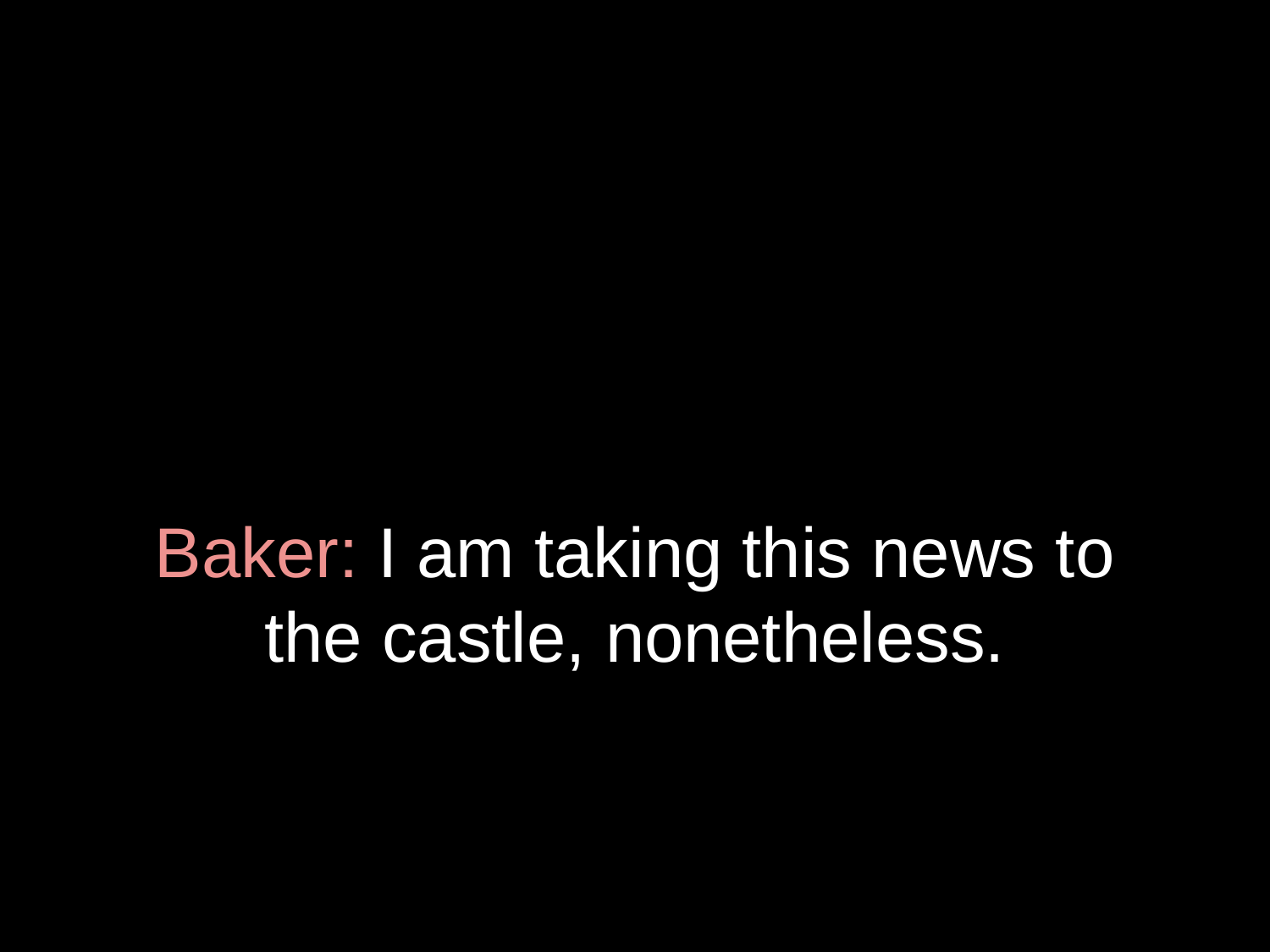

# Baker: I am taking this news to the castle, nonetheless.